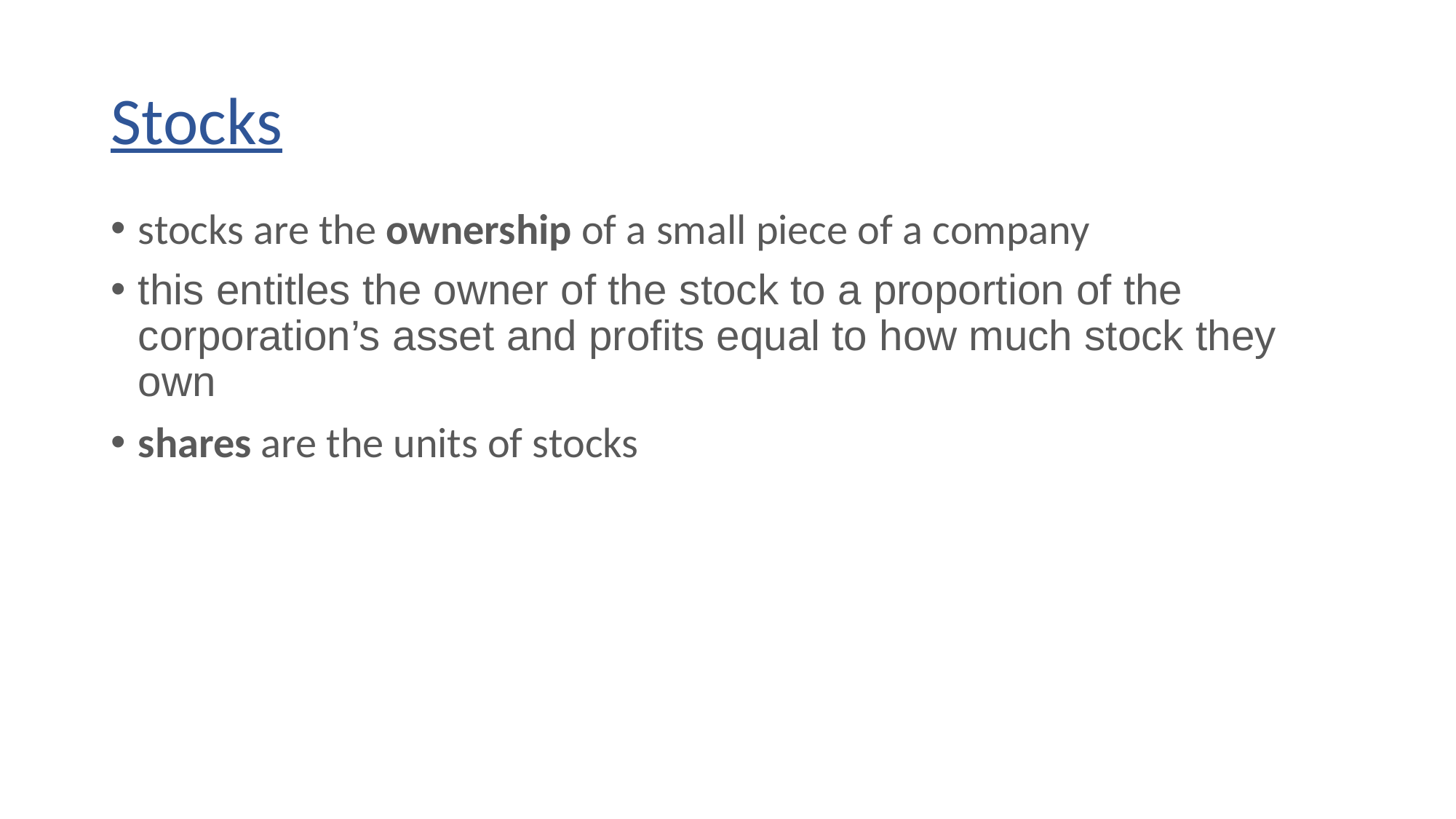

# Stocks
stocks are the ownership of a small piece of a company
this entitles the owner of the stock to a proportion of the corporation’s asset and profits equal to how much stock they own
shares are the units of stocks